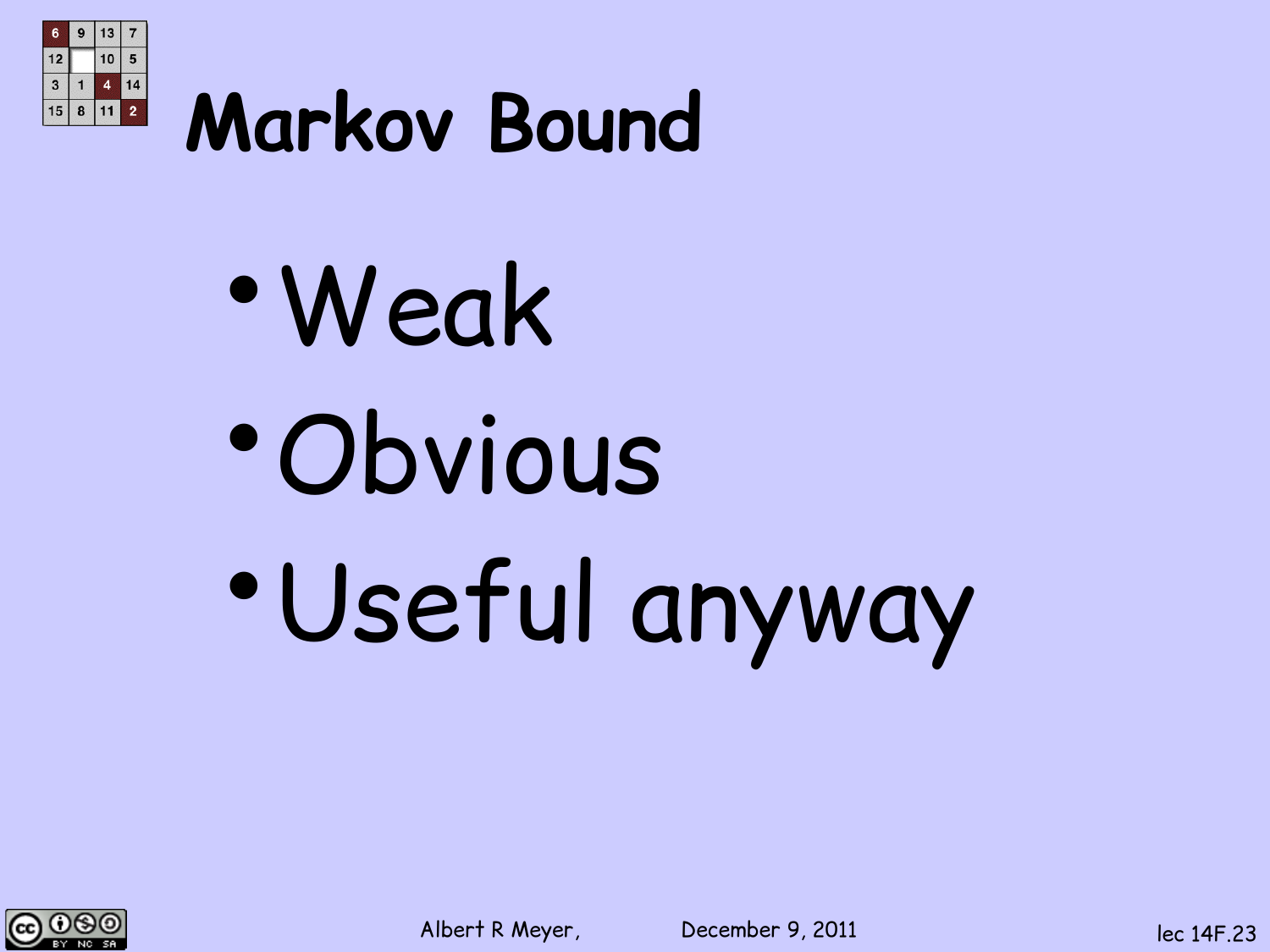

# Markov Bound

Weak
Obvious
Useful anyway